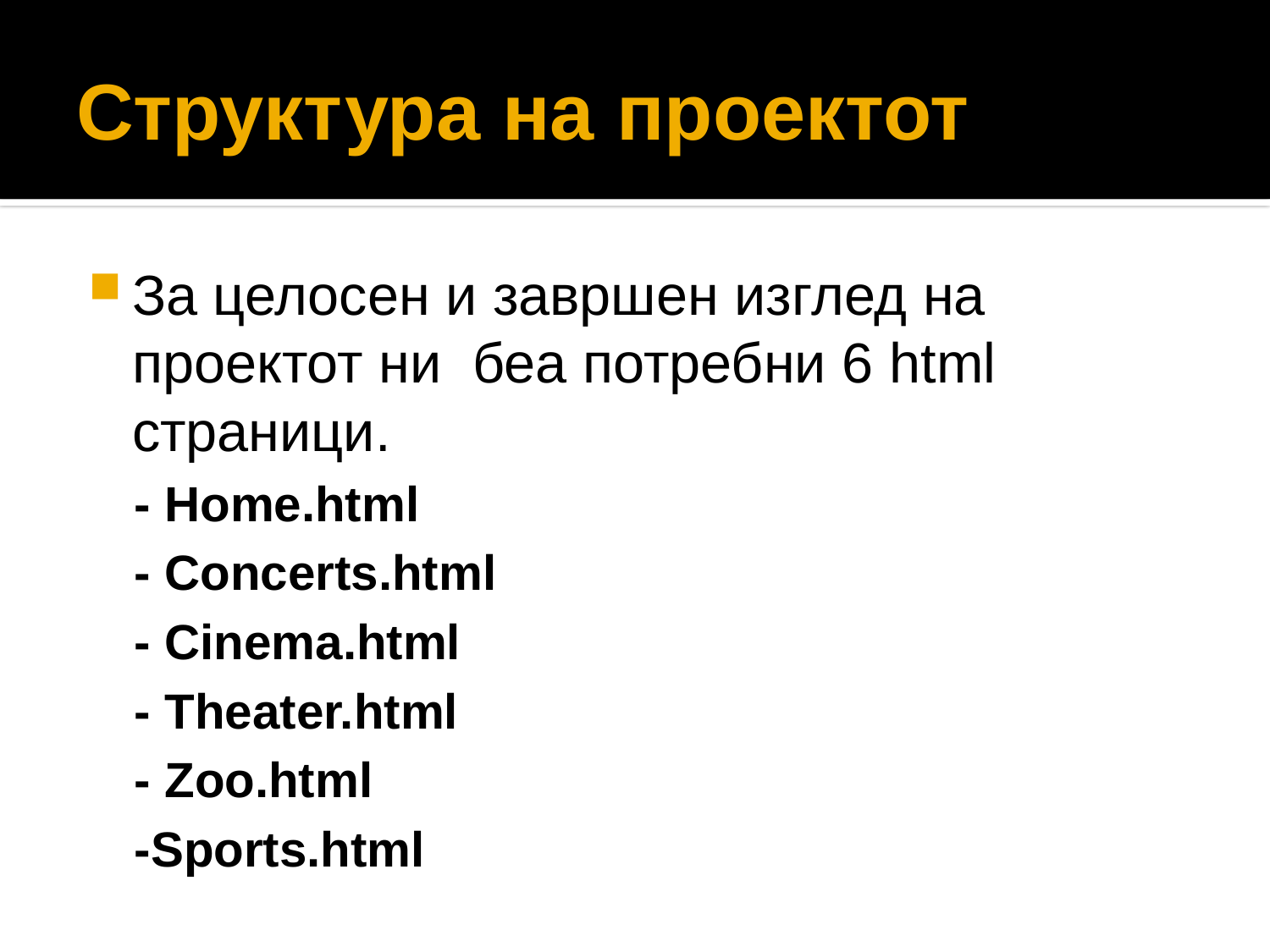

# Структура на проектот
За целосен и завршен изглед на проектот ни  беа потребни 6 html страници.
- Home.html
- Concerts.html
- Cinema.html
- Theater.html
- Zoo.html
-Sports.html